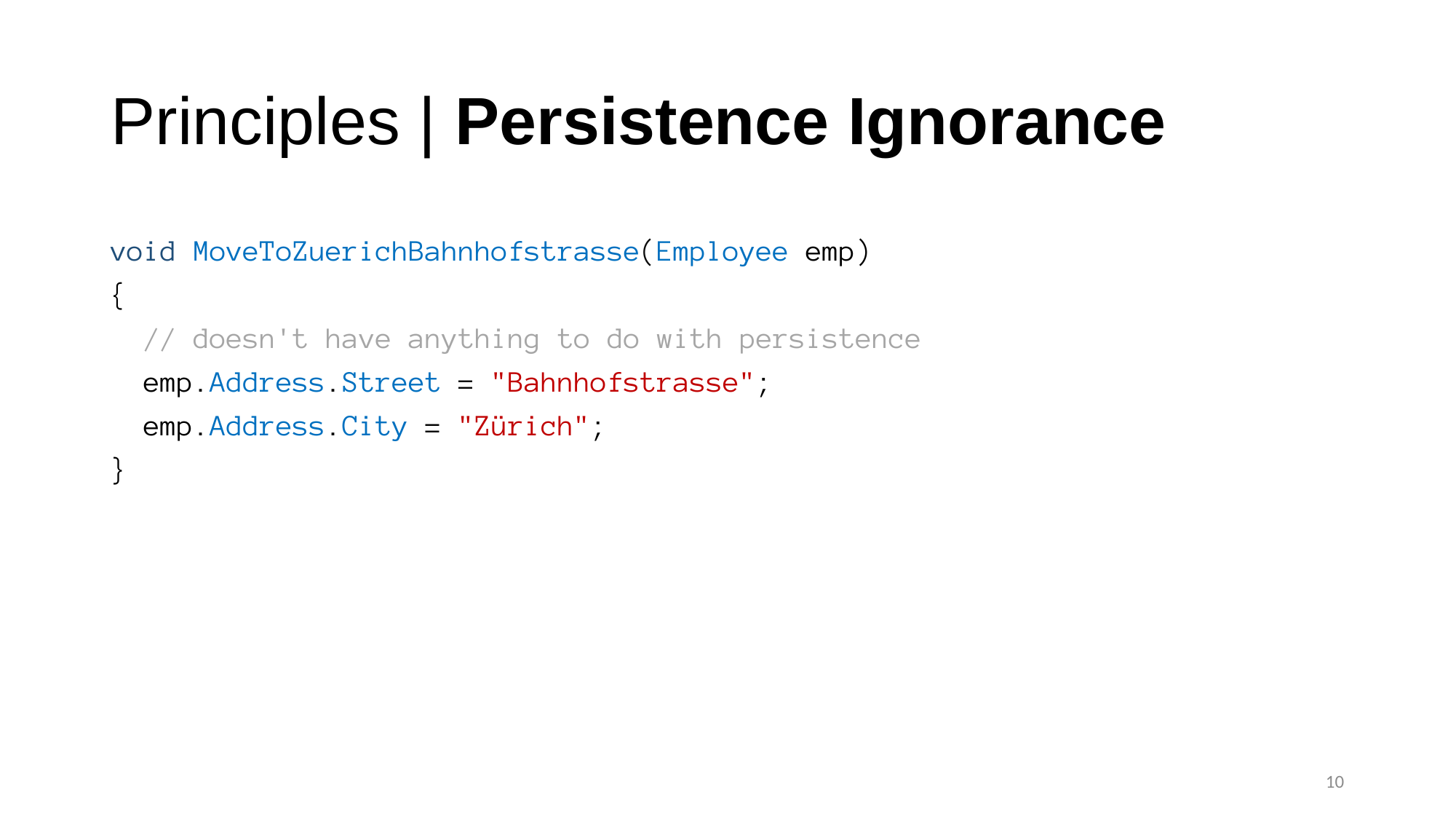

# Principles | Persistence Ignorance
void MoveToZuerichBahnhofstrasse(Employee emp)
{
  // doesn't have anything to do with persistence
  emp.Address.Street = "Bahnhofstrasse";
  emp.Address.City = "Zürich";
}
10